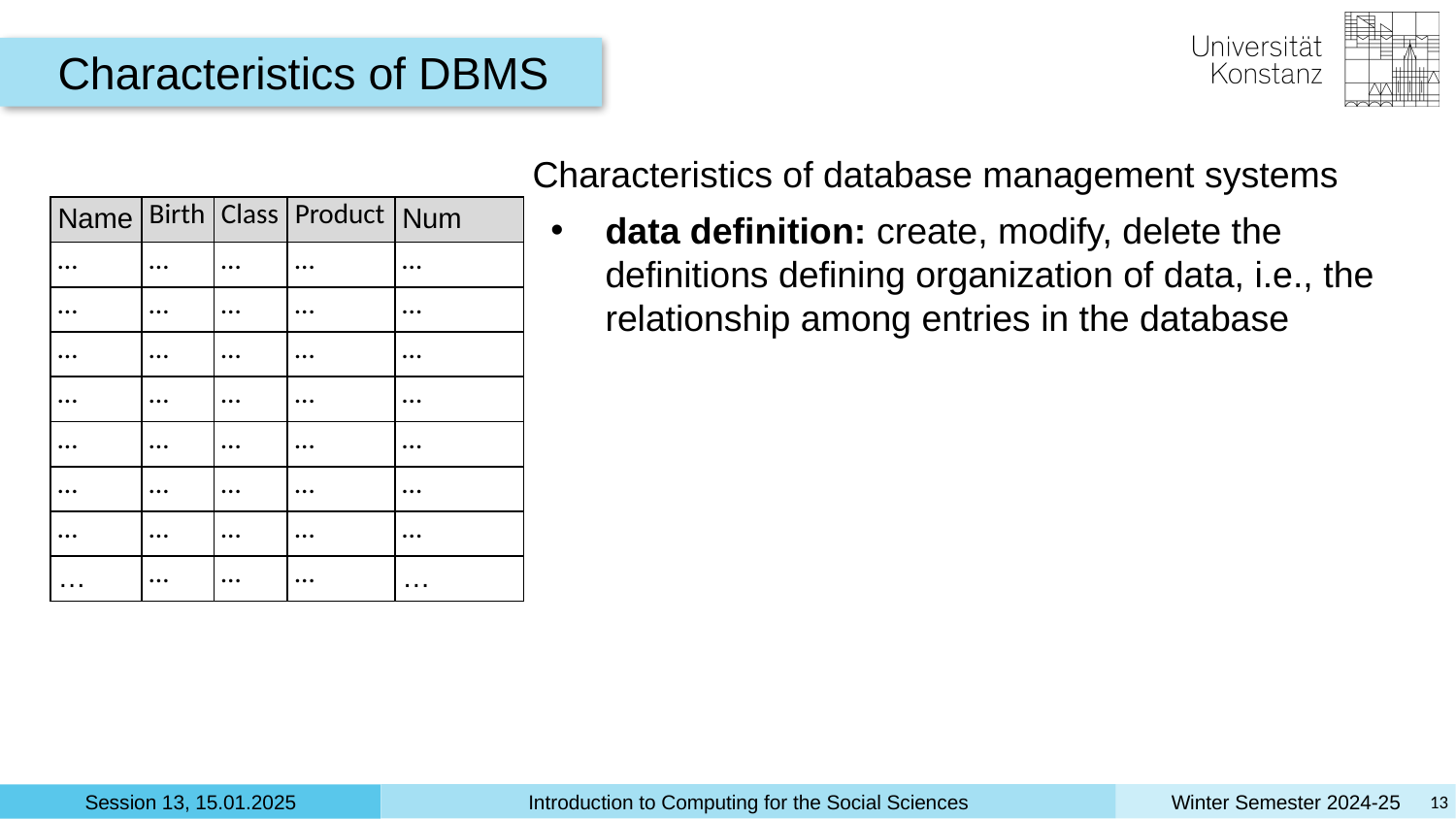

Characteristics of DBMS

Characteristics of database management systems
data definition: create, modify, delete the definitions defining organization of data, i.e., the relationship among entries in the database
| Name | Birth | Class | Product | Num |
| --- | --- | --- | --- | --- |
| … | … | … | … | … |
| … | … | … | … | … |
| … | … | … | … | … |
| … | … | … | … | … |
| … | … | … | … | … |
| … | … | … | … | … |
| … | … | … | … | … |
| … | … | … | … | … |